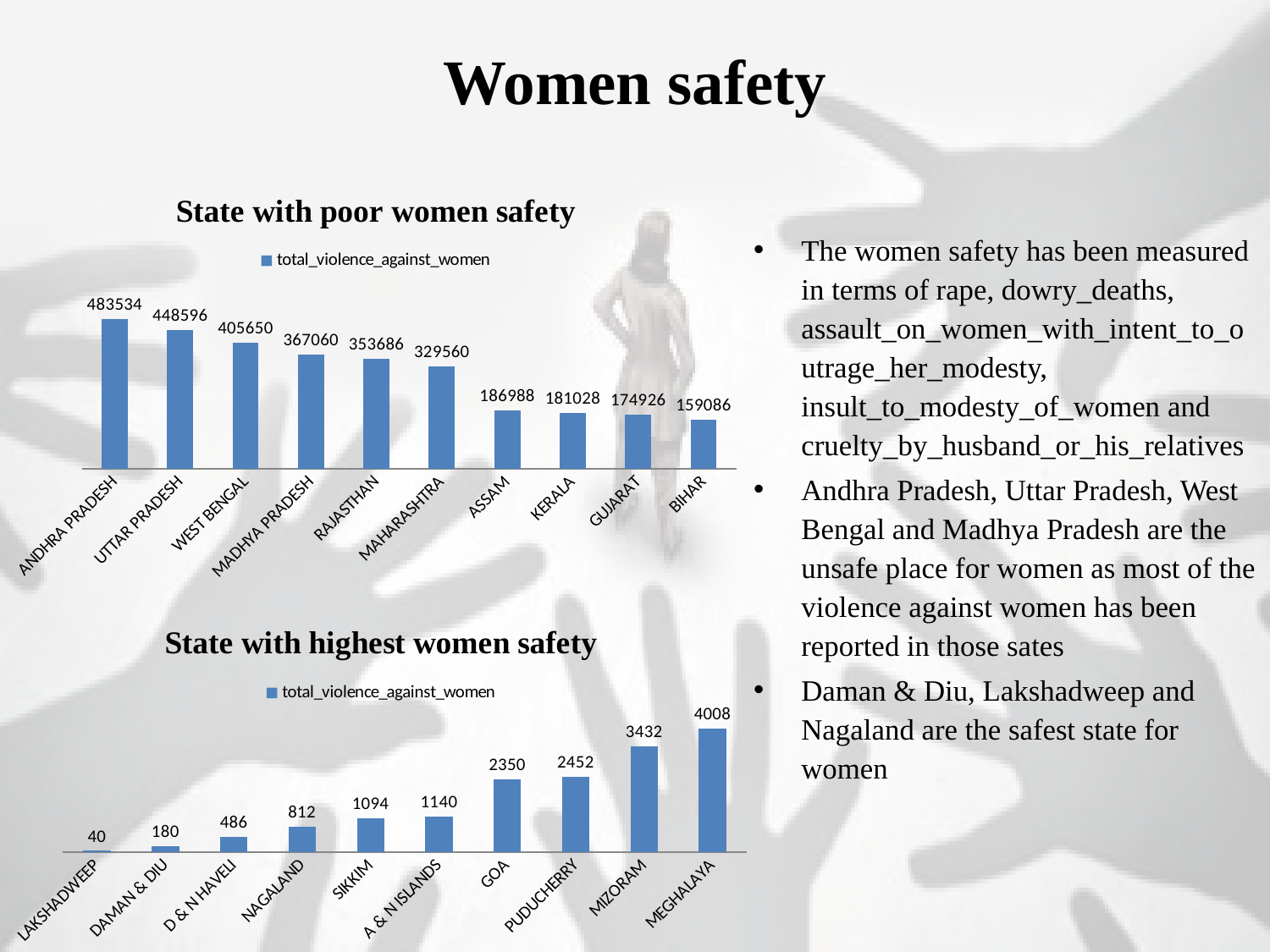

# Women safety

### Chart: State with poor women safety

| Category | total_violence_against_women |
|---|---|
| ANDHRA PRADESH | 483534.0 |
| UTTAR PRADESH | 448596.0 |
| WEST BENGAL | 405650.0 |
| MADHYA PRADESH | 367060.0 |
| RAJASTHAN | 353686.0 |
| MAHARASHTRA | 329560.0 |
| ASSAM | 186988.0 |
| KERALA | 181028.0 |
| GUJARAT | 174926.0 |
| BIHAR | 159086.0 |
The women safety has been measured in terms of rape, dowry_deaths, assault_on_women_with_intent_to_outrage_her_modesty, insult_to_modesty_of_women and cruelty_by_husband_or_his_relatives
Andhra Pradesh, Uttar Pradesh, West Bengal and Madhya Pradesh are the unsafe place for women as most of the violence against women has been reported in those sates
Daman & Diu, Lakshadweep and Nagaland are the safest state for women

### Chart: State with highest women safety

| Category | total_violence_against_women |
|---|---|
| LAKSHADWEEP | 40.0 |
| DAMAN & DIU | 180.0 |
| D & N HAVELI | 486.0 |
| NAGALAND | 812.0 |
| SIKKIM | 1094.0 |
| A & N ISLANDS | 1140.0 |
| GOA | 2350.0 |
| PUDUCHERRY | 2452.0 |
| MIZORAM | 3432.0 |
| MEGHALAYA | 4008.0 |